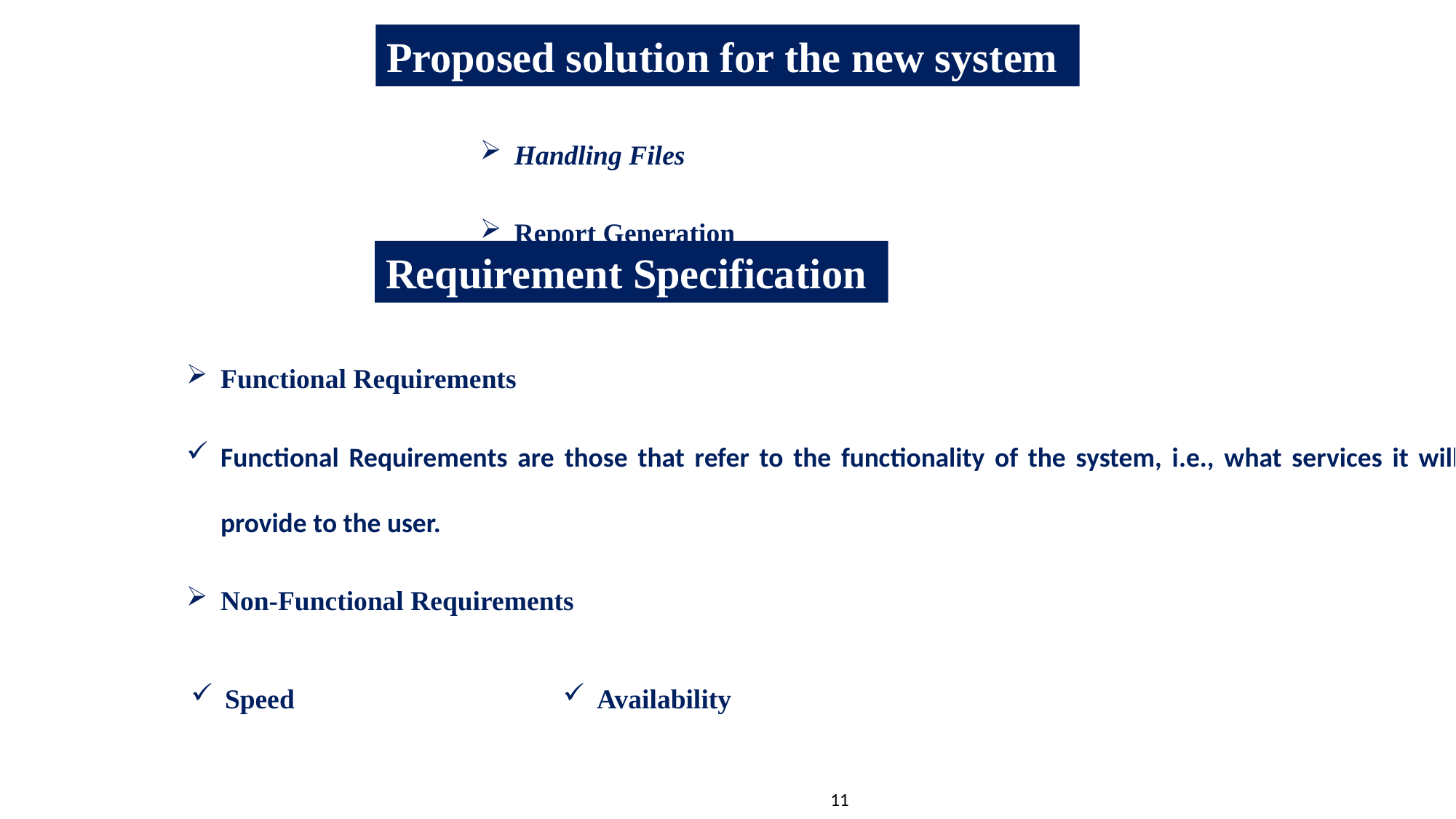

Proposed solution for the new system
Handling Files
Report Generation
Requirement Specification
Functional Requirements
Functional Requirements are those that refer to the functionality of the system, i.e., what services it will provide to the user.
Non-Functional Requirements
Availability
Security
Speed
Reliability
11